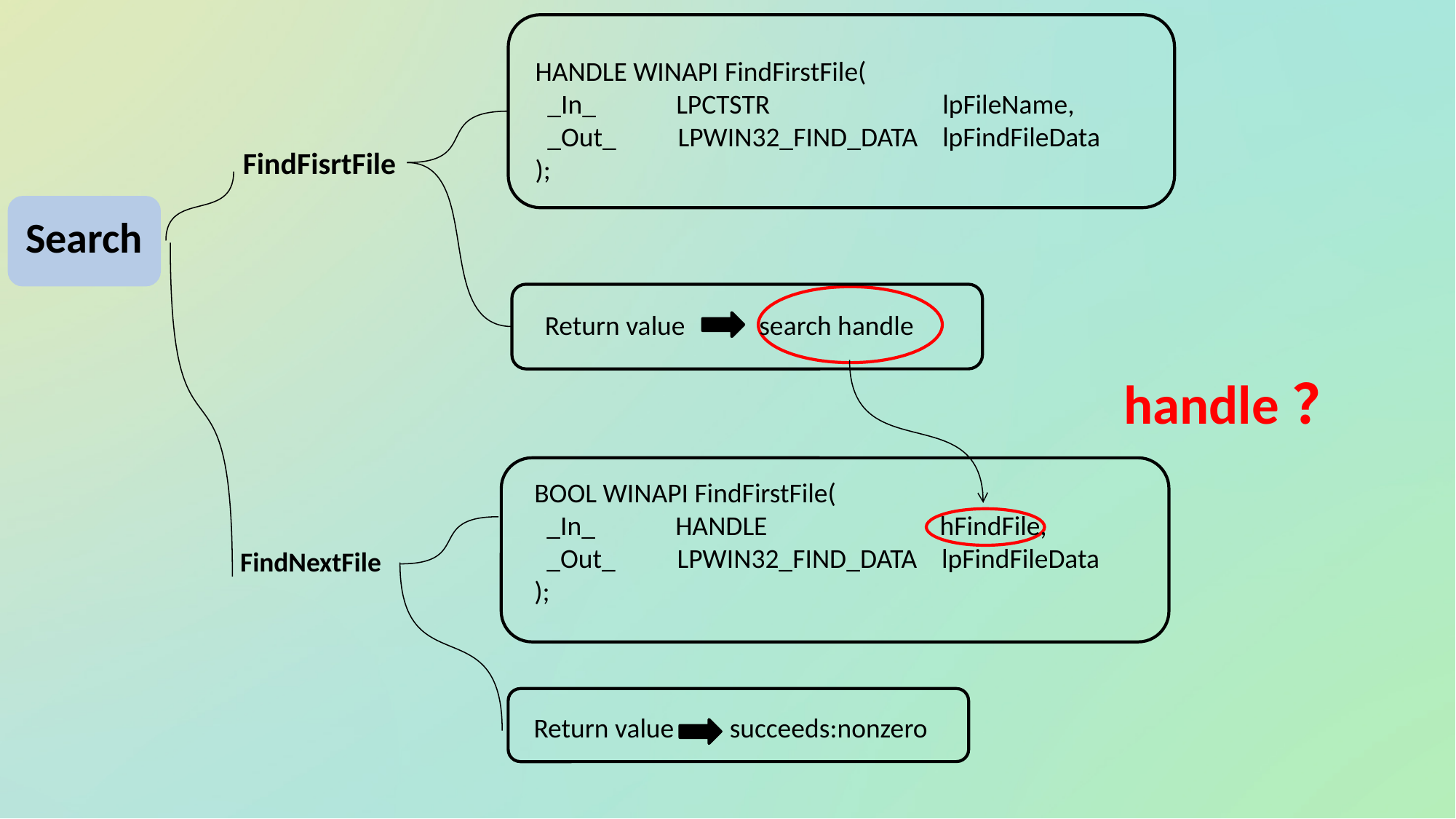

HANDLE WINAPI FindFirstFile(
  _In_             LPCTSTR                            lpFileName,
  _Out_          LPWIN32_FIND_DATA    lpFindFileData
);
FindFisrtFile

Search

Return value            search handle

handle？

BOOL WINAPI FindFirstFile(
  _In_             HANDLE                            hFindFile,
  _Out_          LPWIN32_FIND_DATA    lpFindFileData
);

FindNextFile

Return value         succeeds:nonzero